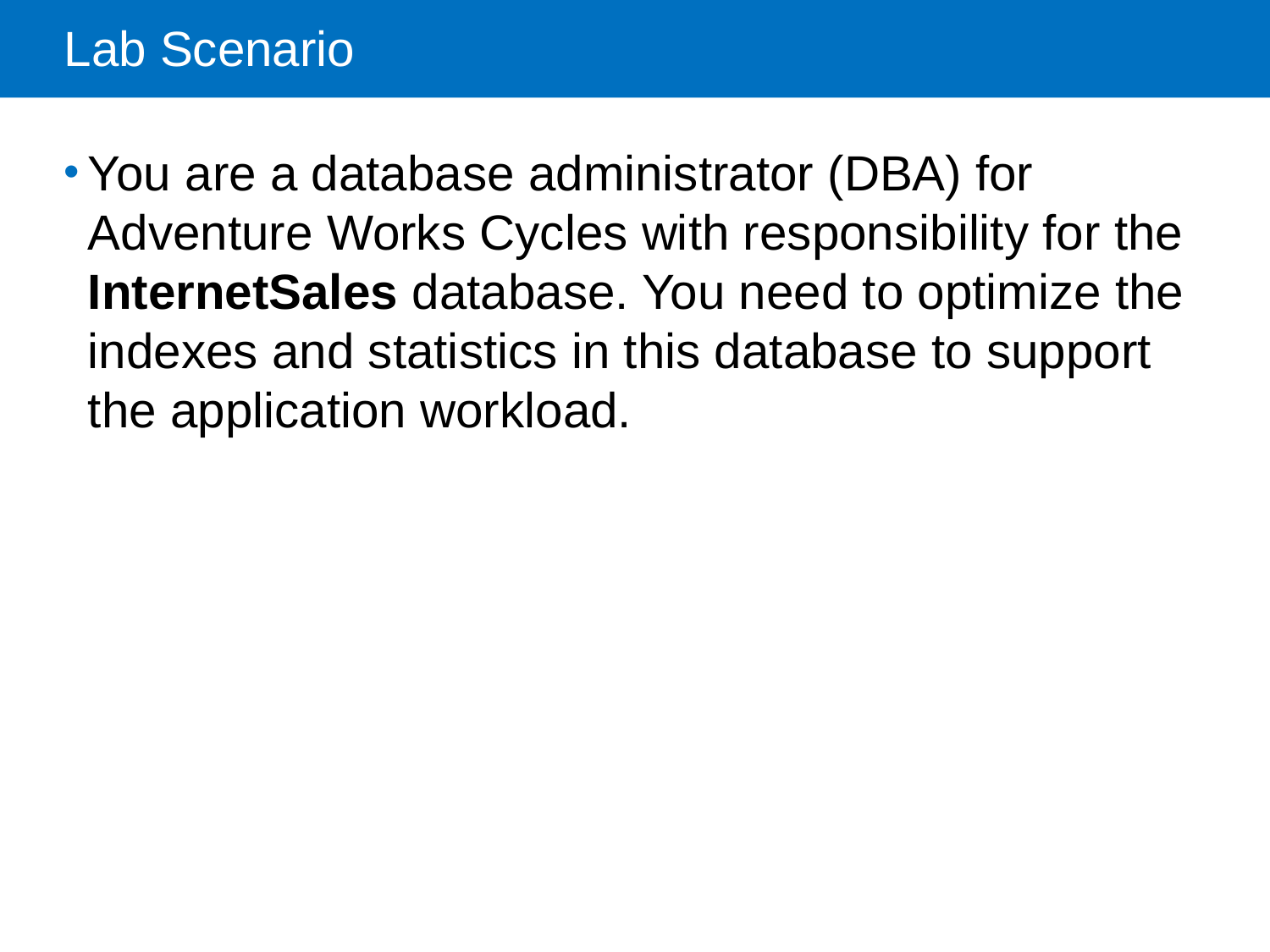

# Lab Scenario
You are a database administrator (DBA) for Adventure Works Cycles with responsibility for the InternetSales database. You need to optimize the indexes and statistics in this database to support the application workload.